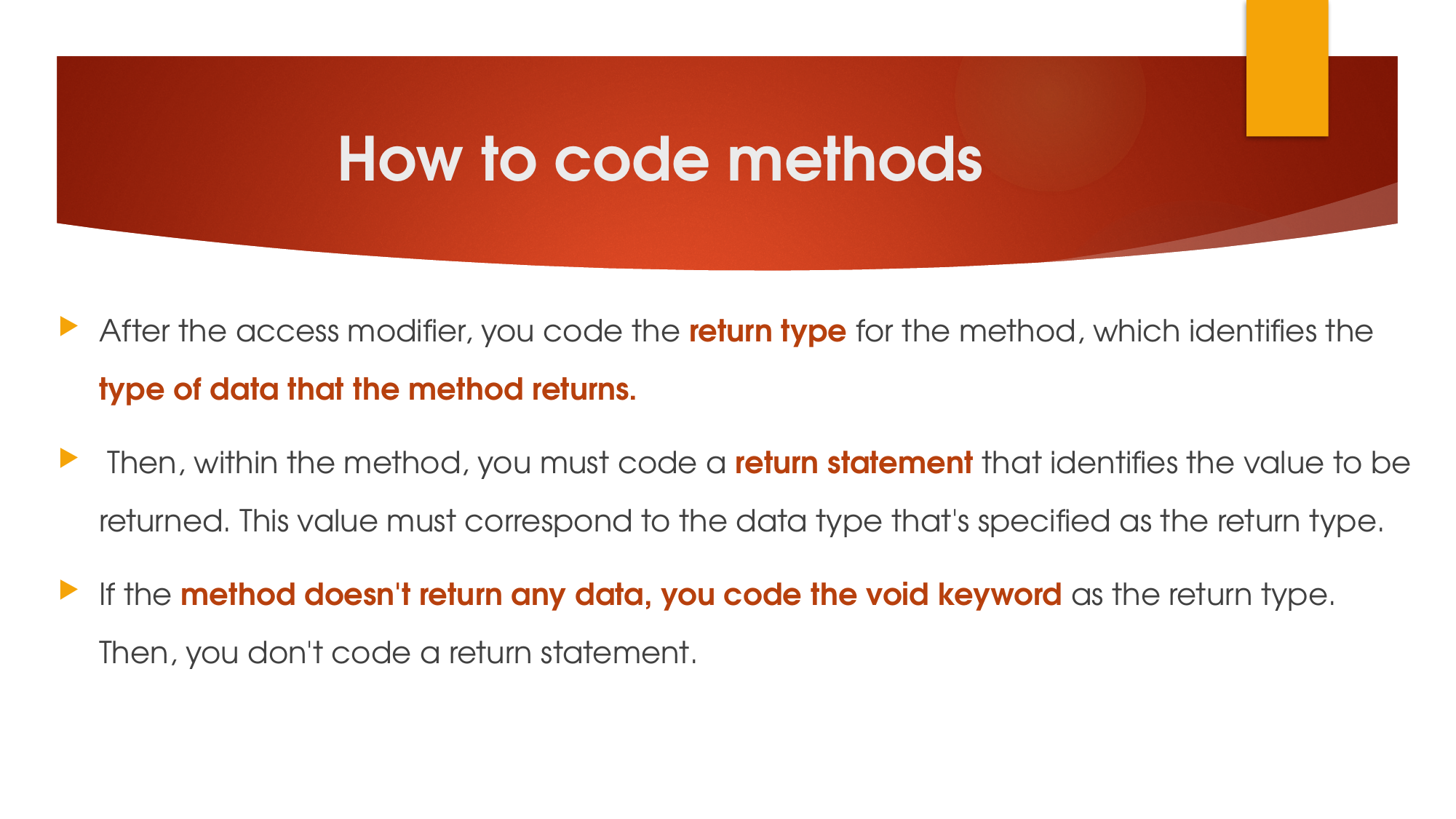

# How to code methods
After the access modifier, you code the return type for the method, which identifies the type of data that the method returns.
 Then, within the method, you must code a return statement that identifies the value to be returned. This value must correspond to the data type that's specified as the return type.
If the method doesn't return any data, you code the void keyword as the return type. Then, you don't code a return statement.